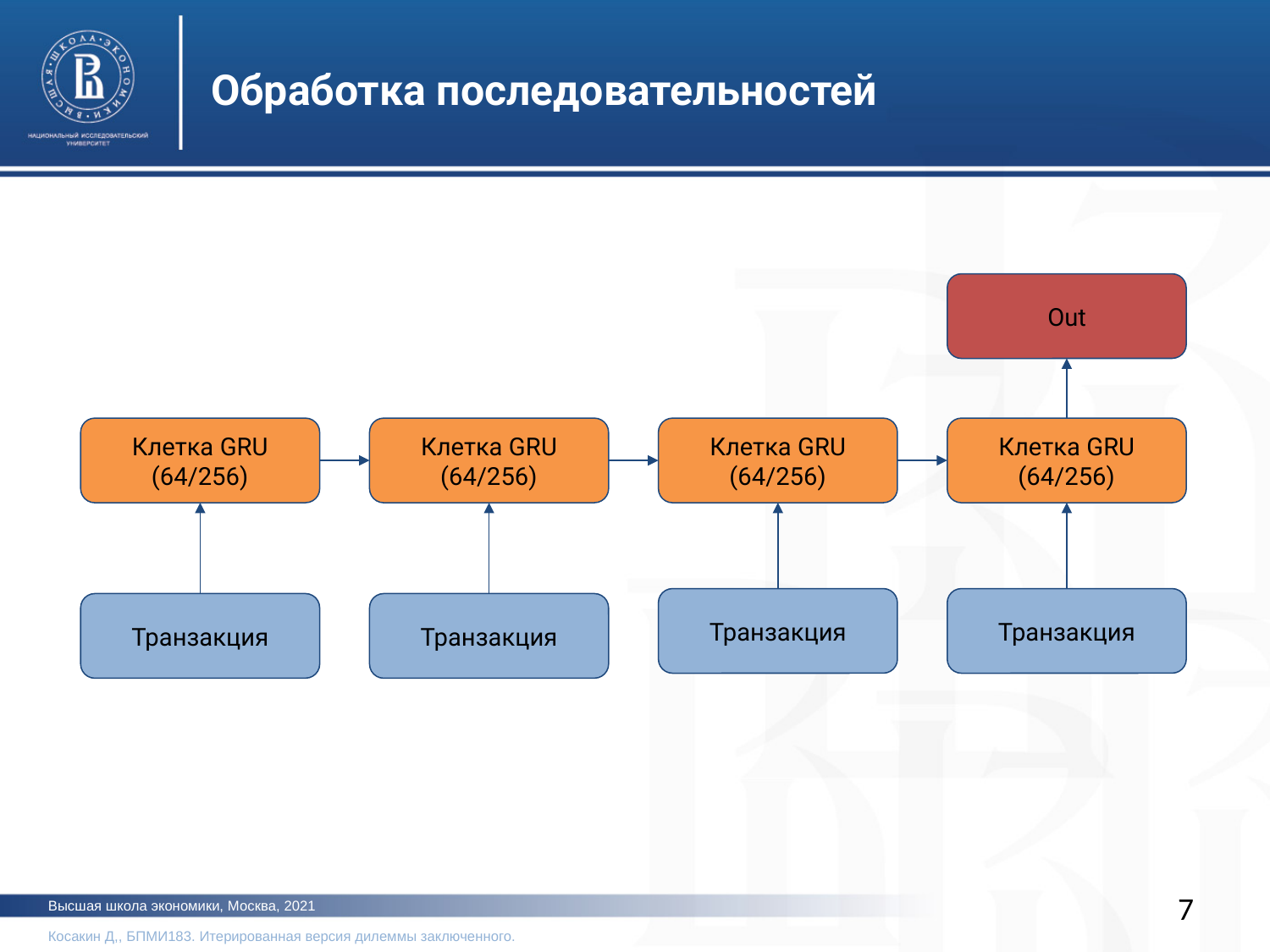

Обработка последовательностей
Out
Клетка GRU (64/256)
Клетка GRU (64/256)
Клетка GRU (64/256)
Клетка GRU (64/256)
Транзакция
Транзакция
Транзакция
Транзакция
7
Высшая школа экономики, Москва, 2021
Косакин Д,, БПМИ183. Итерированная версия дилеммы заключенного.